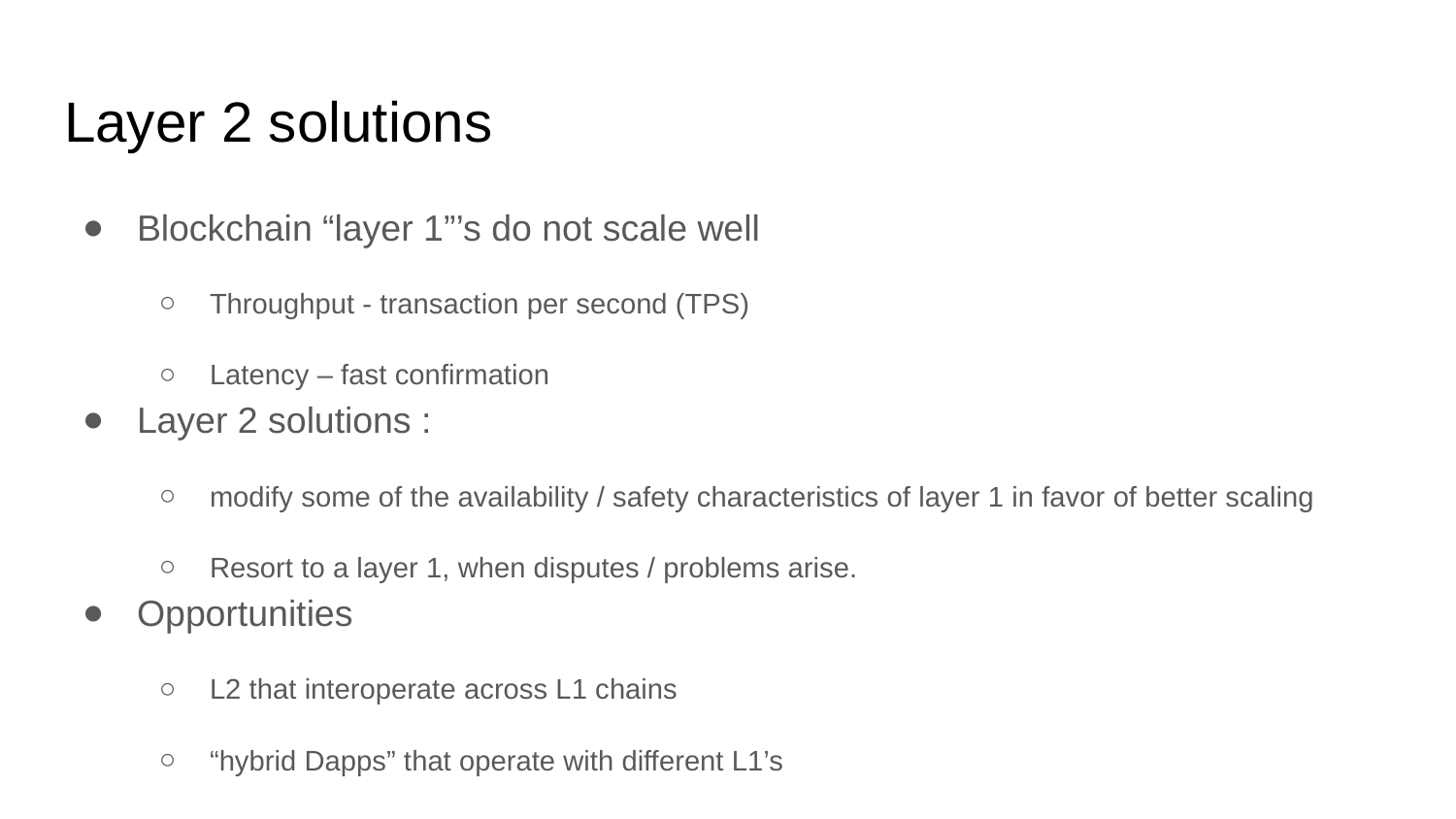

# Layer 2 solutions
Blockchain “layer 1”’s do not scale well
Throughput - transaction per second (TPS)
Latency – fast confirmation
Layer 2 solutions :
modify some of the availability / safety characteristics of layer 1 in favor of better scaling
Resort to a layer 1, when disputes / problems arise.
Opportunities
L2 that interoperate across L1 chains
“hybrid Dapps” that operate with different L1’s